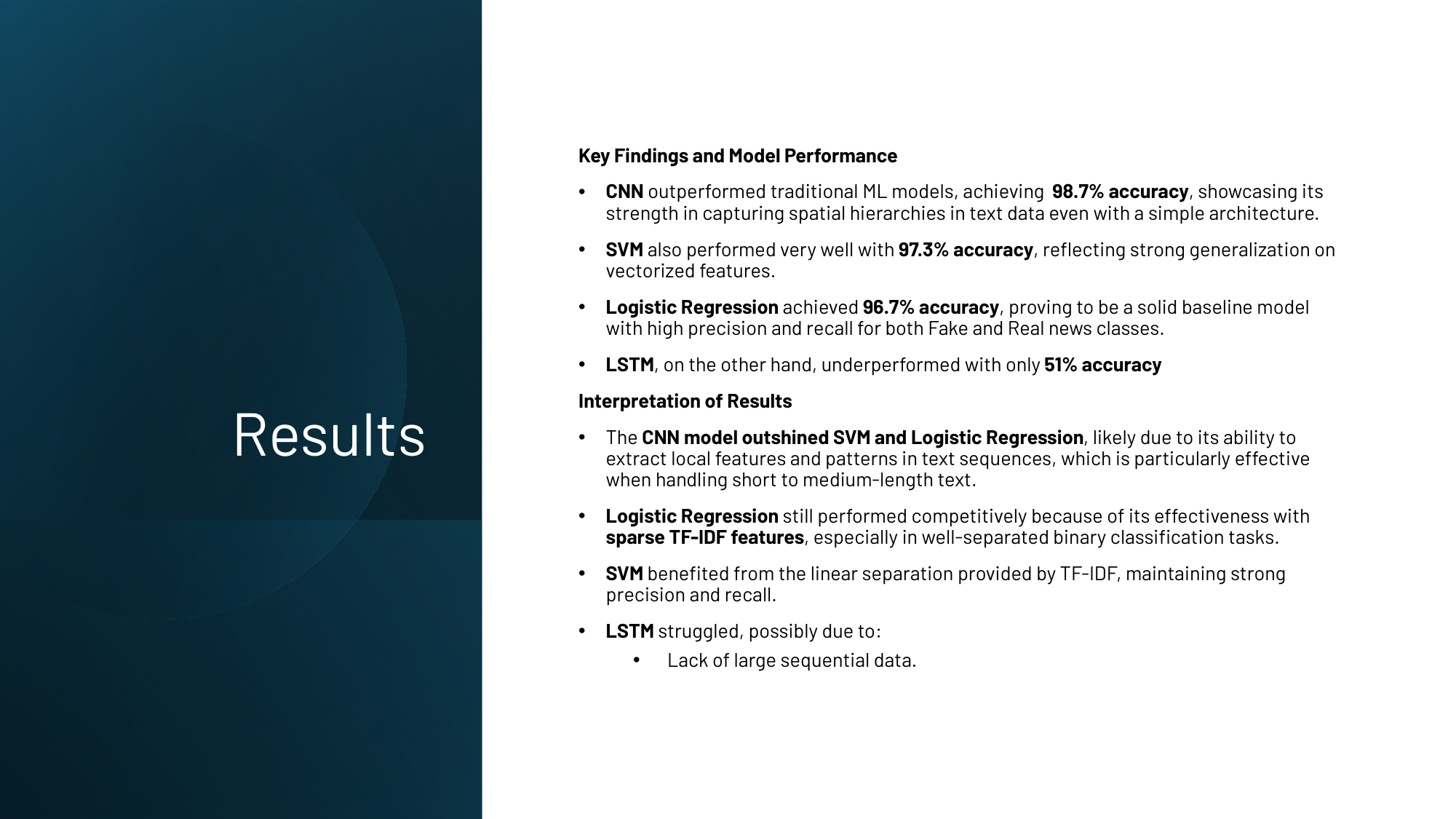

# Results
Key Findings and Model Performance
CNN outperformed traditional ML models, achieving  98.7% accuracy, showcasing its strength in capturing spatial hierarchies in text data even with a simple architecture.
SVM also performed very well with 97.3% accuracy, reflecting strong generalization on vectorized features.
Logistic Regression achieved 96.7% accuracy, proving to be a solid baseline model with high precision and recall for both Fake and Real news classes.
LSTM, on the other hand, underperformed with only 51% accuracy
Interpretation of Results
The CNN model outshined SVM and Logistic Regression, likely due to its ability to extract local features and patterns in text sequences, which is particularly effective when handling short to medium-length text.
Logistic Regression still performed competitively because of its effectiveness with sparse TF-IDF features, especially in well-separated binary classification tasks.
SVM benefited from the linear separation provided by TF-IDF, maintaining strong precision and recall.
LSTM struggled, possibly due to:
Lack of large sequential data.